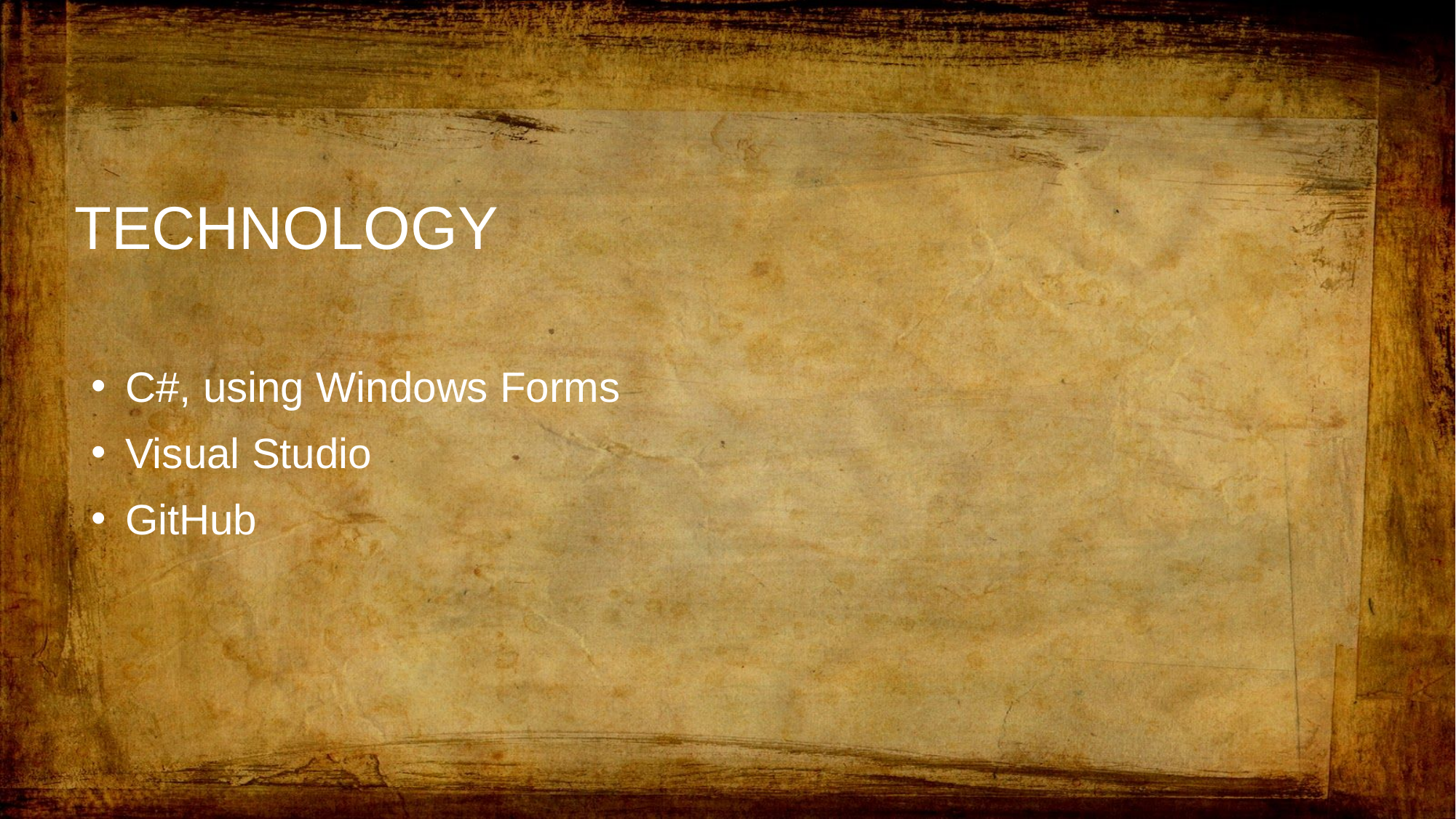

# Technology
C#, using Windows Forms
Visual Studio
GitHub